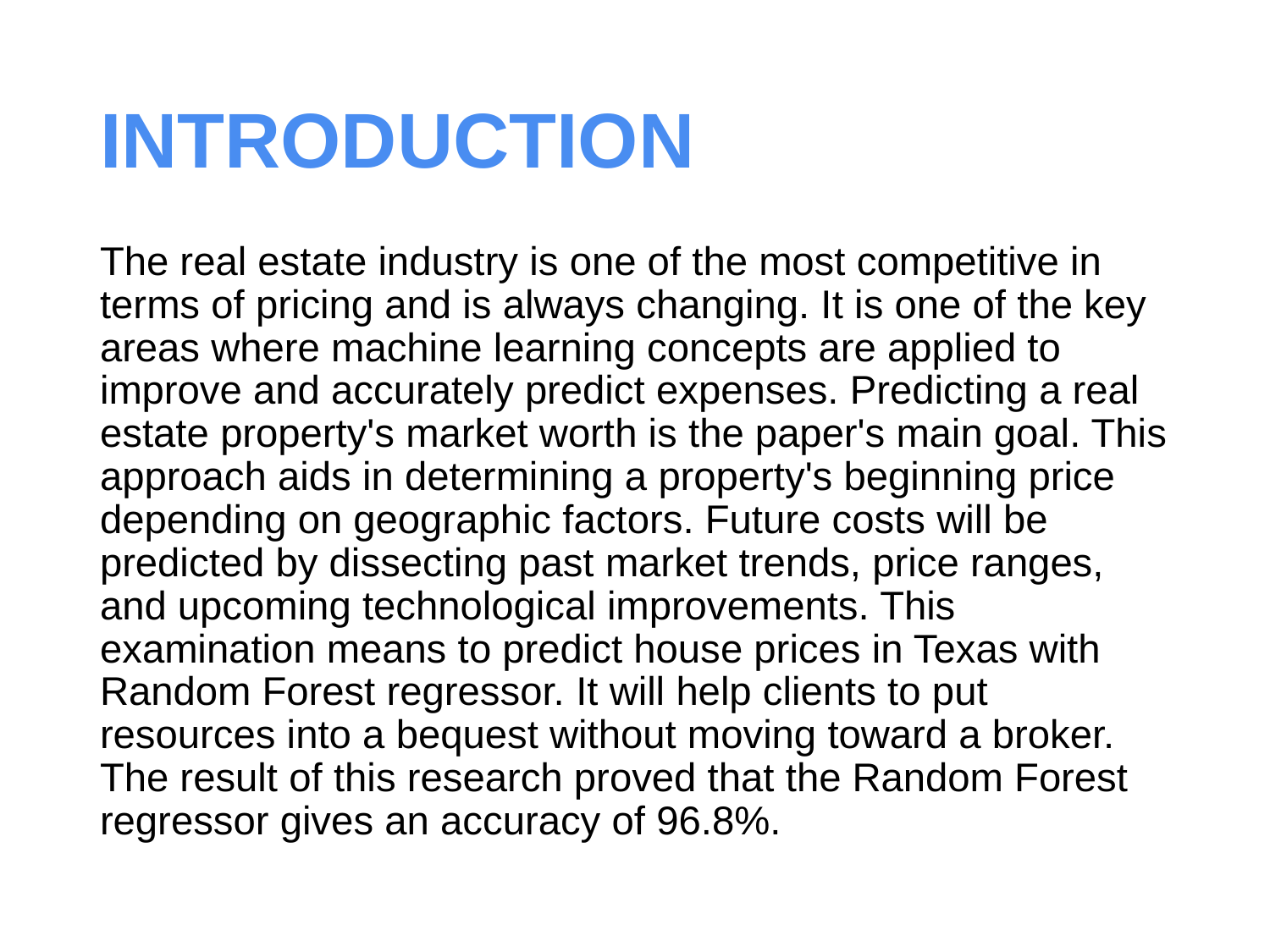

# INTRODUCTION
The real estate industry is one of the most competitive in terms of pricing and is always changing. It is one of the key areas where machine learning concepts are applied to improve and accurately predict expenses. Predicting a real estate property's market worth is the paper's main goal. This approach aids in determining a property's beginning price depending on geographic factors. Future costs will be predicted by dissecting past market trends, price ranges, and upcoming technological improvements. This examination means to predict house prices in Texas with Random Forest regressor. It will help clients to put resources into a bequest without moving toward a broker. The result of this research proved that the Random Forest regressor gives an accuracy of 96.8%.